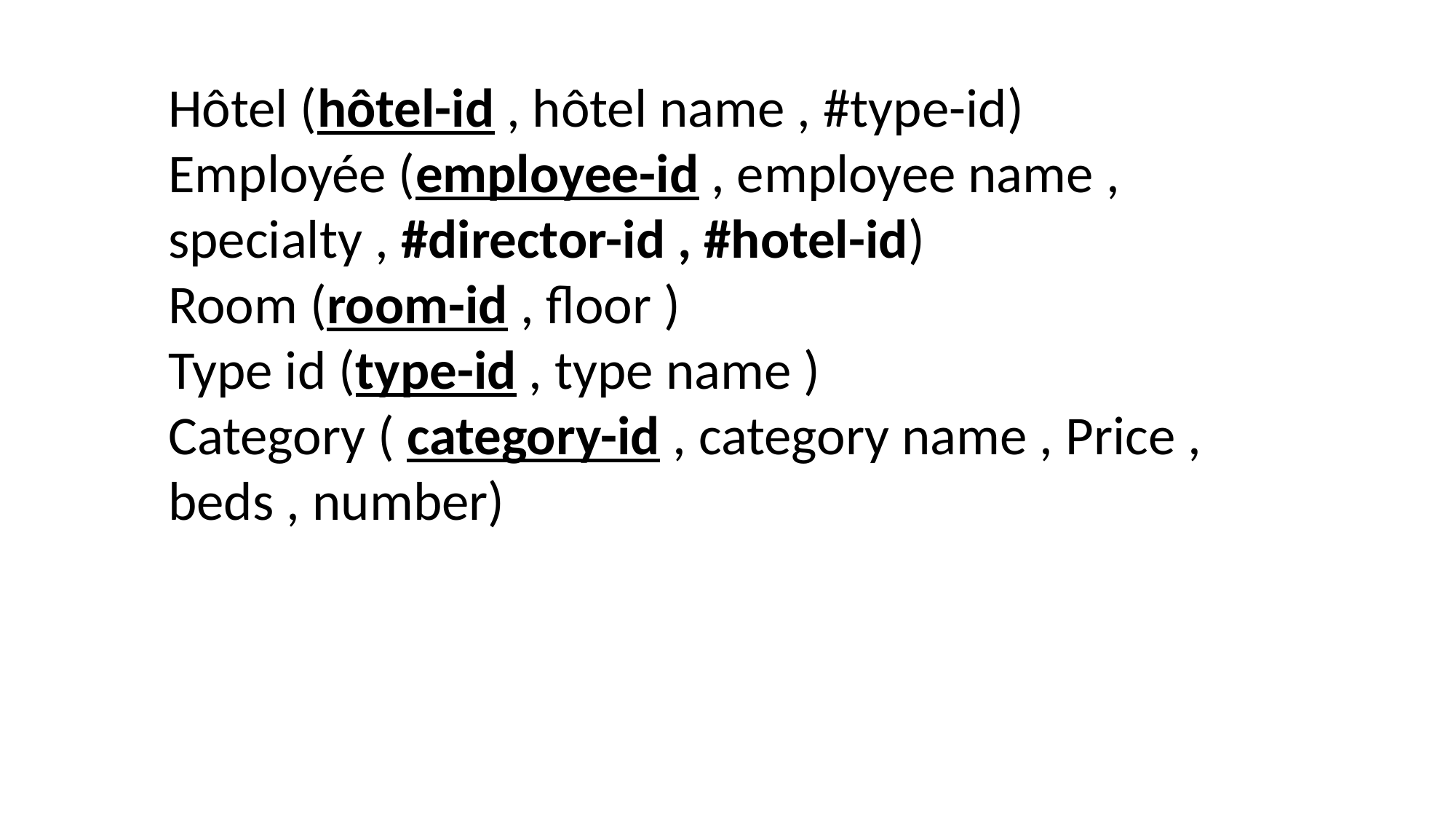

Hôtel (hôtel-id , hôtel name , #type-id)
Employée (employee-id , employee name , specialty , #director-id , #hotel-id)
Room (room-id , floor )
Type id (type-id , type name )
Category ( category-id , category name , Price , beds , number)